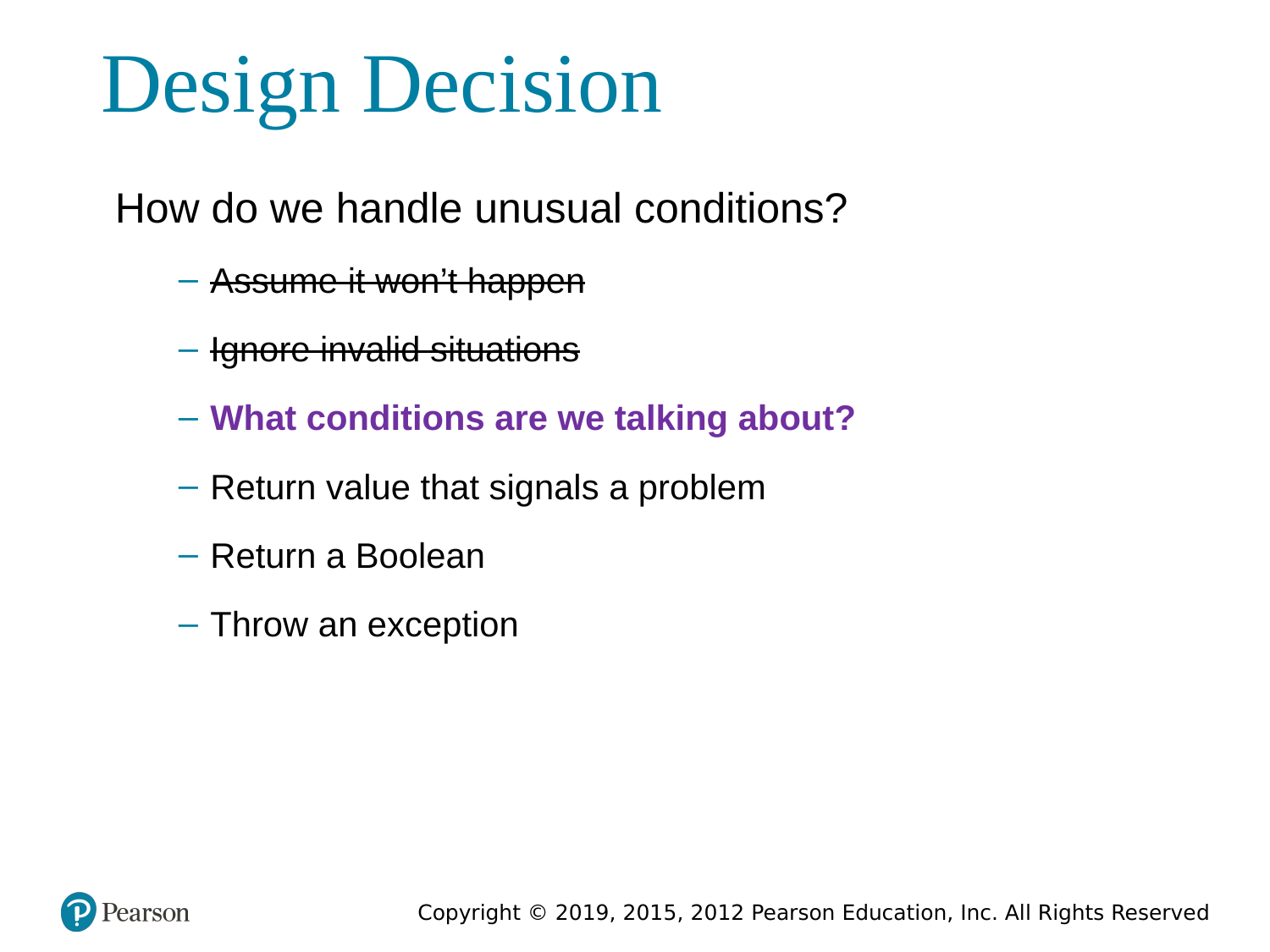

# Design Decision
How do we handle unusual conditions?
Assume it won’t happen
Ignore invalid situations
What conditions are we talking about?
Return value that signals a problem
Return a Boolean
Throw an exception